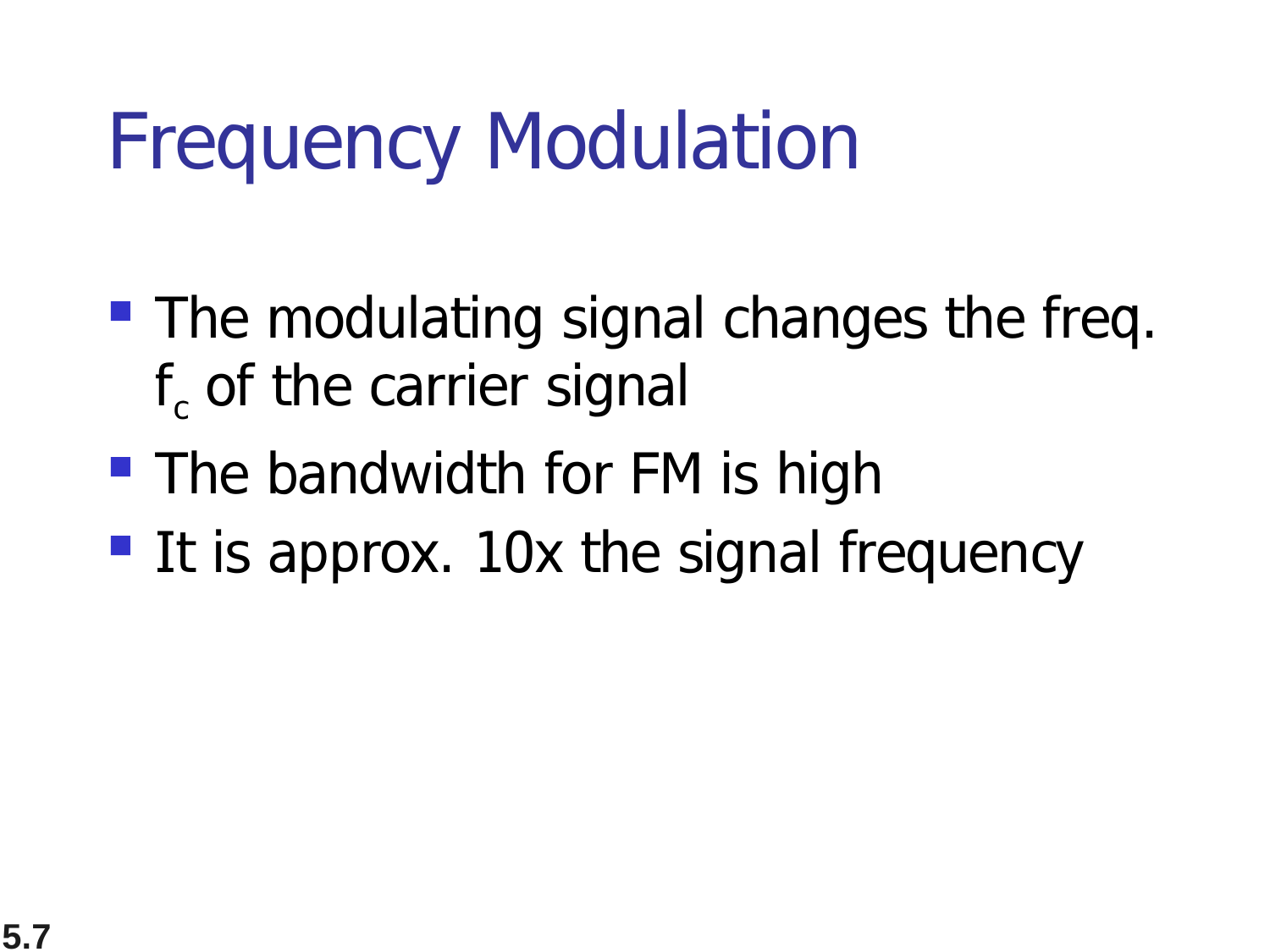

# Frequency Modulation
The modulating signal changes the freq. fc of the carrier signal
The bandwidth for FM is high
It is approx. 10x the signal frequency

5.7